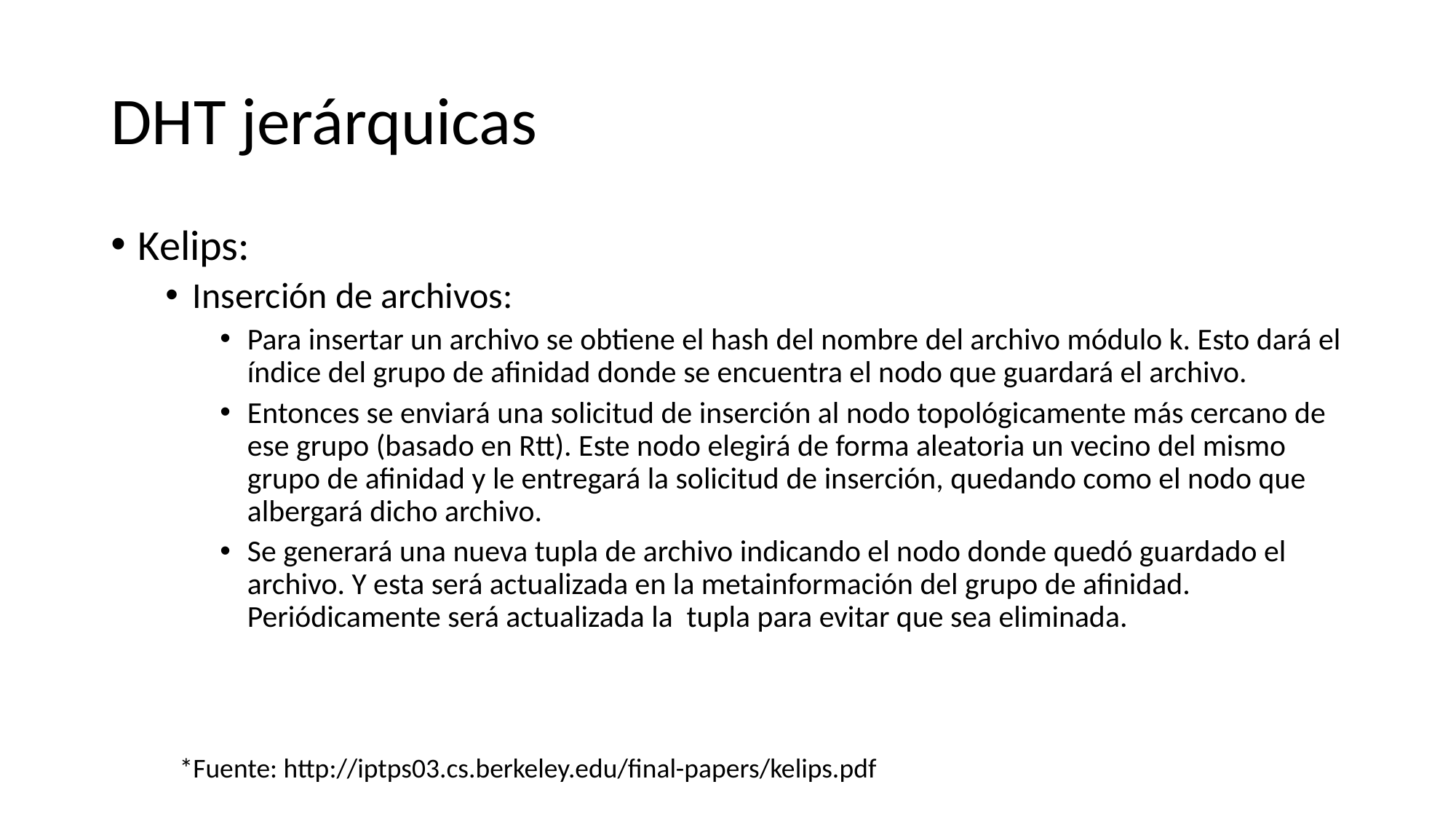

# DHT jerárquicas
Kelips:
Inserción de archivos:
Para insertar un archivo se obtiene el hash del nombre del archivo módulo k. Esto dará el índice del grupo de afinidad donde se encuentra el nodo que guardará el archivo.
Entonces se enviará una solicitud de inserción al nodo topológicamente más cercano de ese grupo (basado en Rtt). Este nodo elegirá de forma aleatoria un vecino del mismo grupo de afinidad y le entregará la solicitud de inserción, quedando como el nodo que albergará dicho archivo.
Se generará una nueva tupla de archivo indicando el nodo donde quedó guardado el archivo. Y esta será actualizada en la metainformación del grupo de afinidad. Periódicamente será actualizada la  tupla para evitar que sea eliminada.

*Fuente: http://iptps03.cs.berkeley.edu/final-papers/kelips.pdf